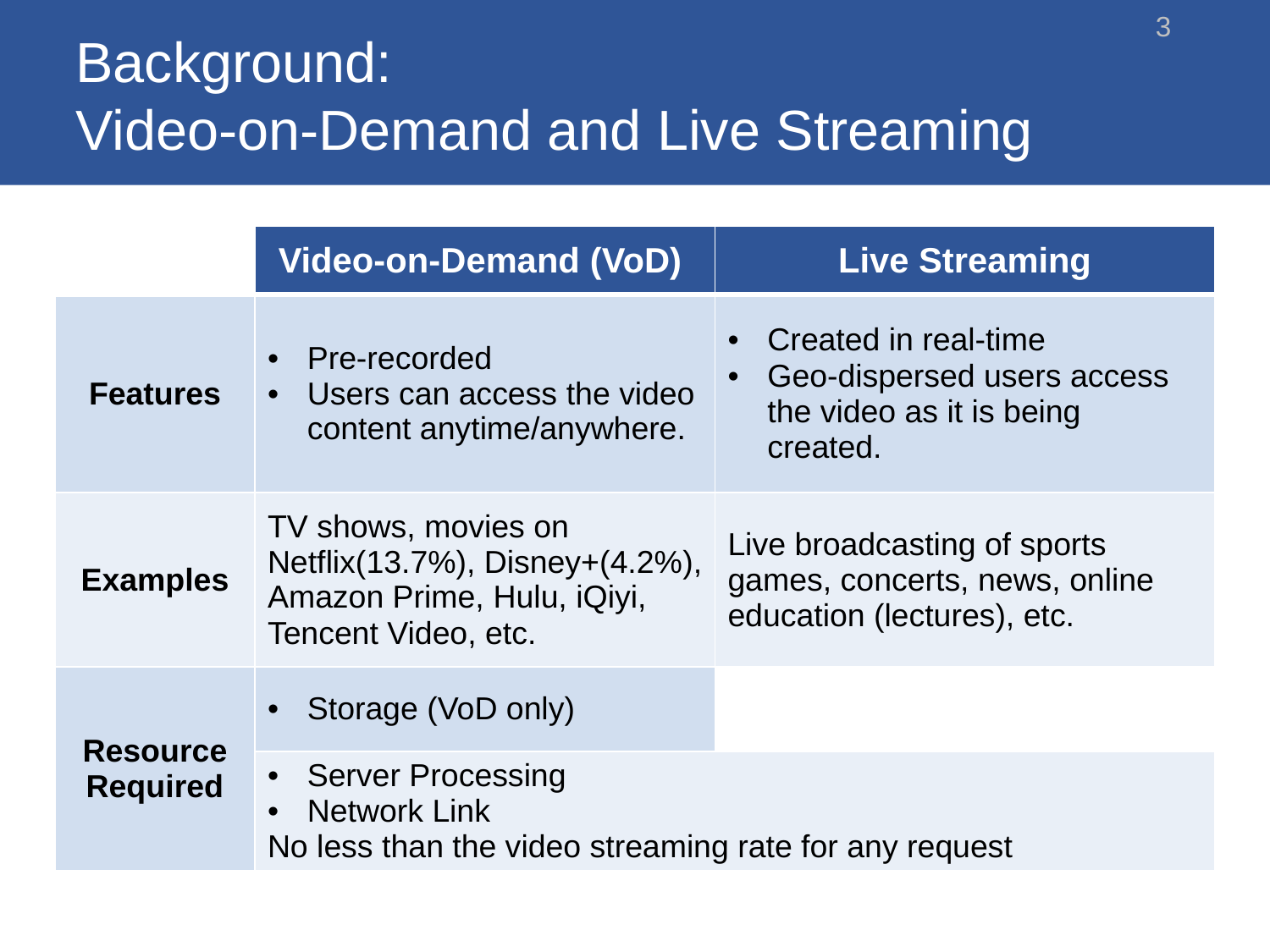

# Background: Video-on-Demand and Live Streaming
3
|  | Video-on-Demand (VoD) | Live Streaming |
| --- | --- | --- |
| Features | Pre-recorded Users can access the video content anytime/anywhere. | Created in real-time Geo-dispersed users access the video as it is being created. |
| Examples | TV shows, movies on Netflix(13.7%), Disney+(4.2%), Amazon Prime, Hulu, iQiyi, Tencent Video, etc. | Live broadcasting of sports games, concerts, news, online education (lectures), etc. |
| Resource Required | Storage (VoD only) |  |
|  | Server Processing Network Link No less than the video streaming rate for any request |  |